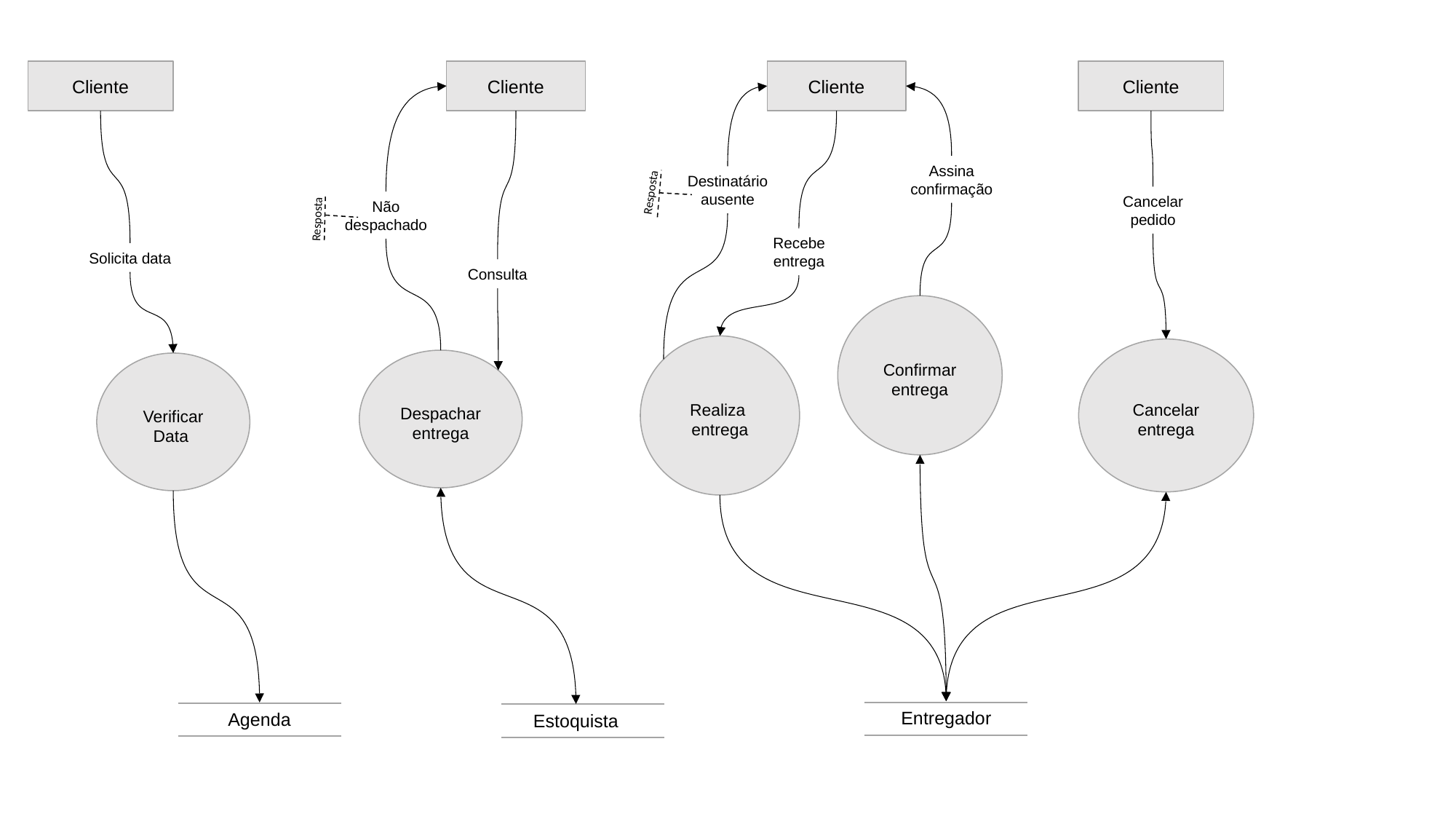

Cliente
Cliente
Cliente
Cliente
Assina confirmação
Destinatário ausente
Resposta
Cancelar pedido
Não despachado
Resposta
Recebe entrega
Solicita data
Consulta
Confirmar entrega
Realiza  entrega
Cancelar entrega
Despachar entrega
Verificar Data
Entregador
Agenda
Estoquista